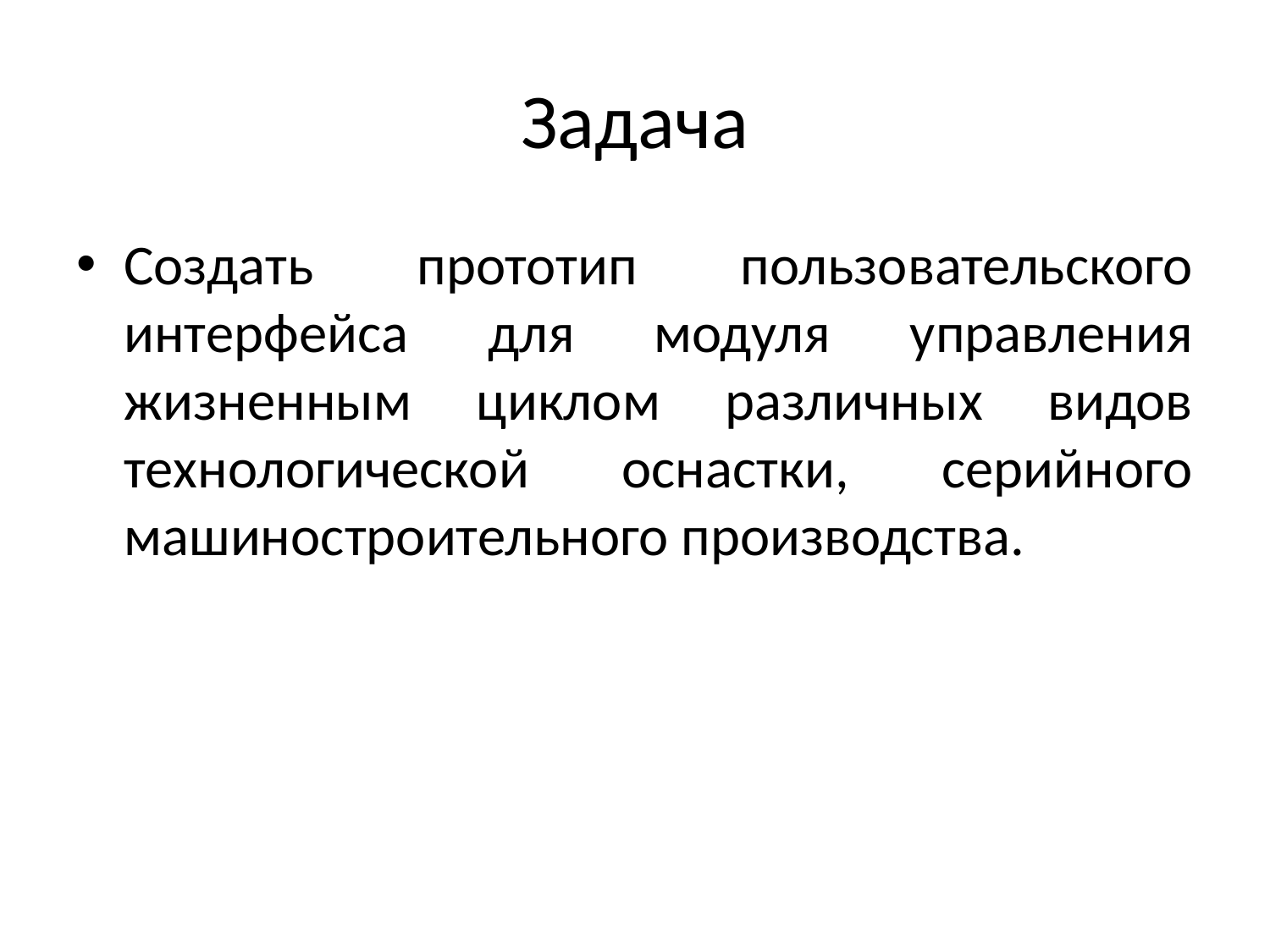

# Задача
Создать прототип пользовательского интерфейса для модуля управления жизненным циклом различных видов технологической оснастки, серийного машиностроительного производства.